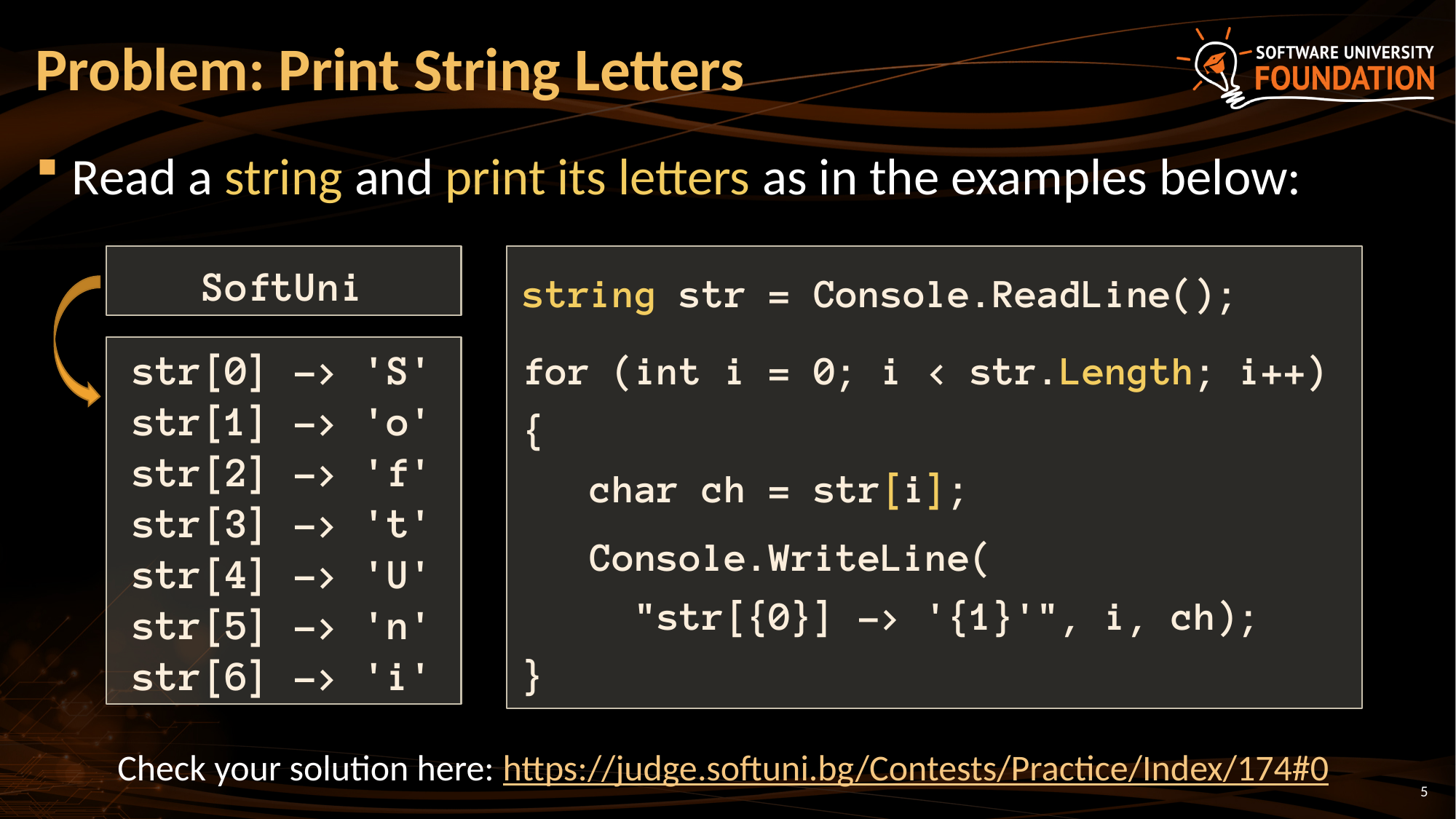

# Problem: Print String Letters
Read a string and print its letters as in the examples below:
SoftUni
string str = Console.ReadLine();
for (int i = 0; i < str.Length; i++)
{
   char ch = str[i];
   Console.WriteLine(
     "str[{0}] -> '{1}'", i, ch);
}

str[0] -> 'S'
str[1] -> 'o'
str[2] -> 'f'
str[3] -> 't'
str[4] -> 'U'
str[5] -> 'n'
str[6] -> 'i'
Check your solution here: https://judge.softuni.bg/Contests/Practice/Index/174#0
5